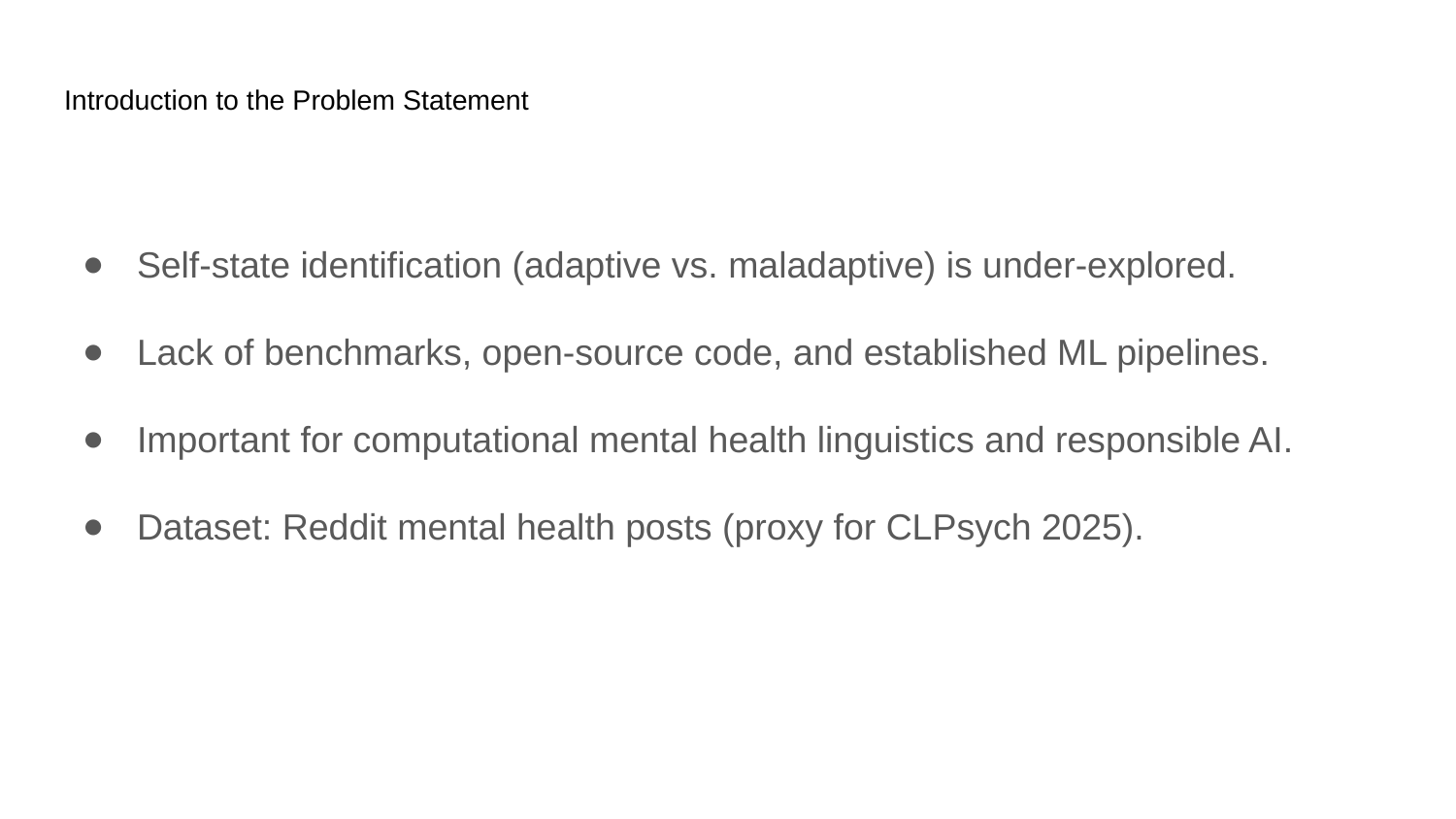

# Introduction to the Problem Statement
Self-state identification (adaptive vs. maladaptive) is under-explored.
Lack of benchmarks, open-source code, and established ML pipelines.
Important for computational mental health linguistics and responsible AI.
Dataset: Reddit mental health posts (proxy for CLPsych 2025).